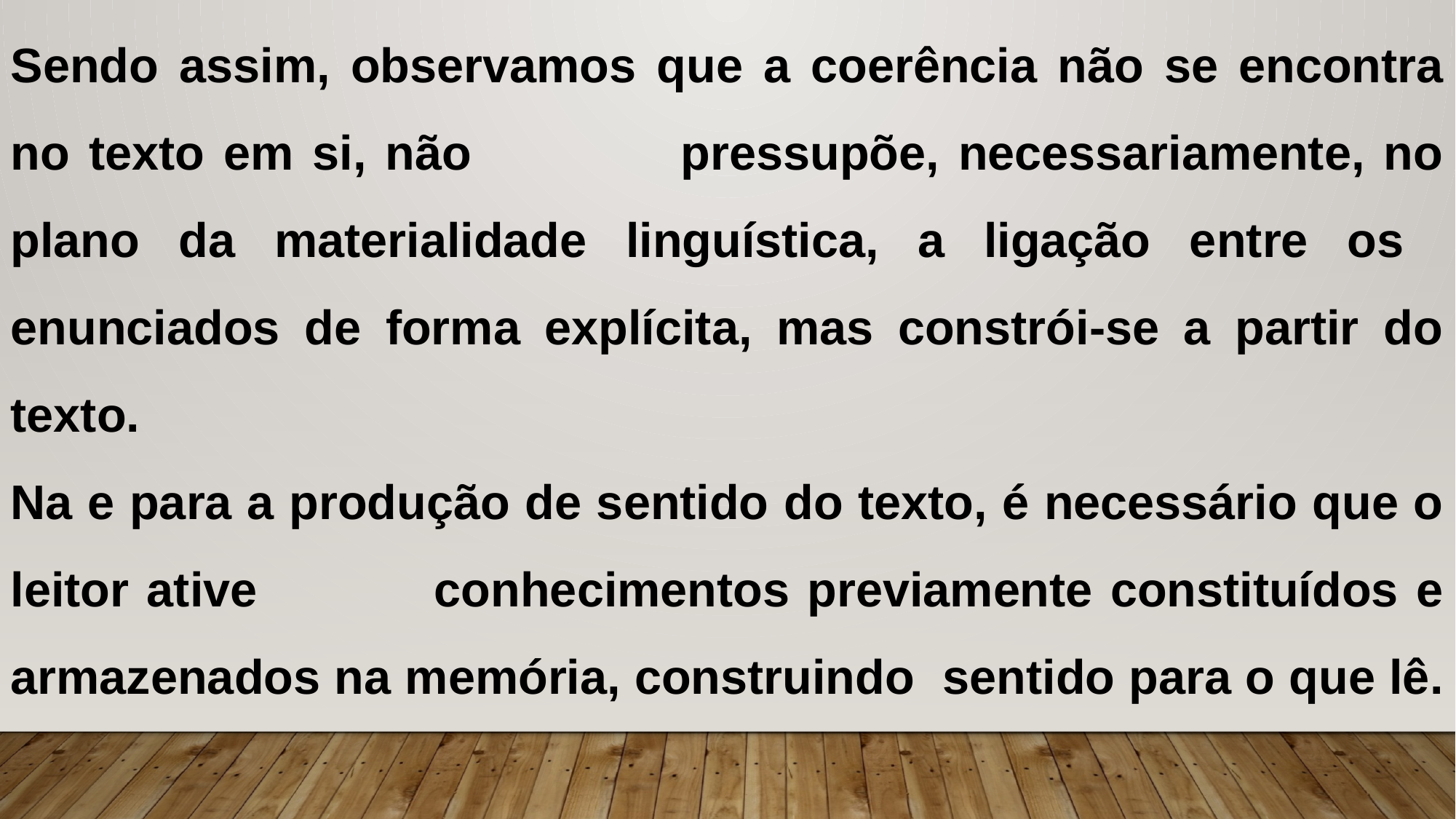

Sendo assim, observamos que a coerência não se encontra no texto em si, não           pressupõe, necessariamente, no plano da materialidade linguística, a ligação entre os  enunciados de forma explícita, mas constrói-se a partir do texto.
Na e para a produção de sentido do texto, é necessário que o leitor ative          conhecimentos previamente constituídos e armazenados na memória, construindo  sentido para o que lê.